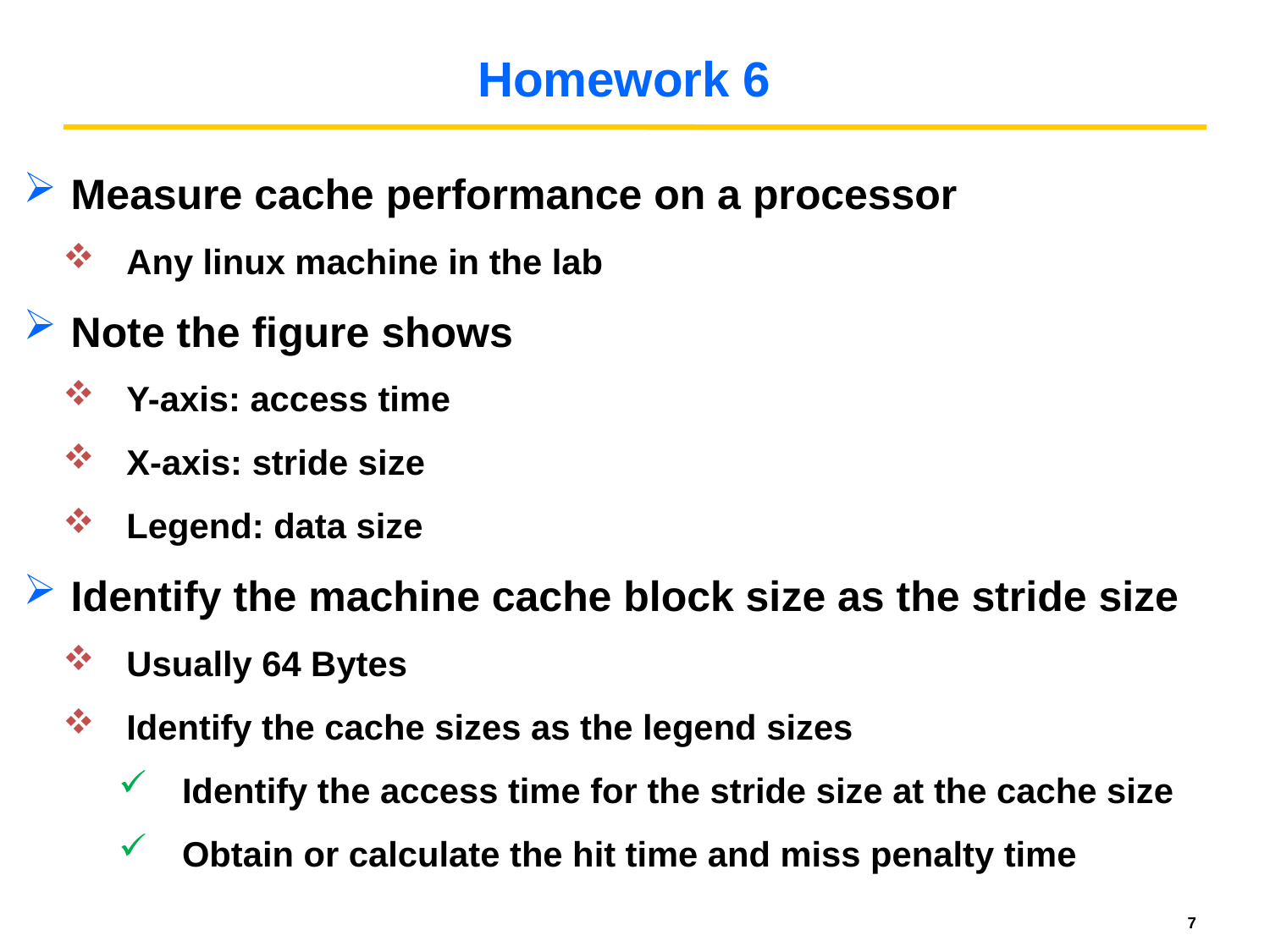

# Homework 6
Measure cache performance on a processor
Any linux machine in the lab
Note the figure shows
Y-axis: access time
X-axis: stride size
Legend: data size
Identify the machine cache block size as the stride size
Usually 64 Bytes
Identify the cache sizes as the legend sizes
Identify the access time for the stride size at the cache size
Obtain or calculate the hit time and miss penalty time
7